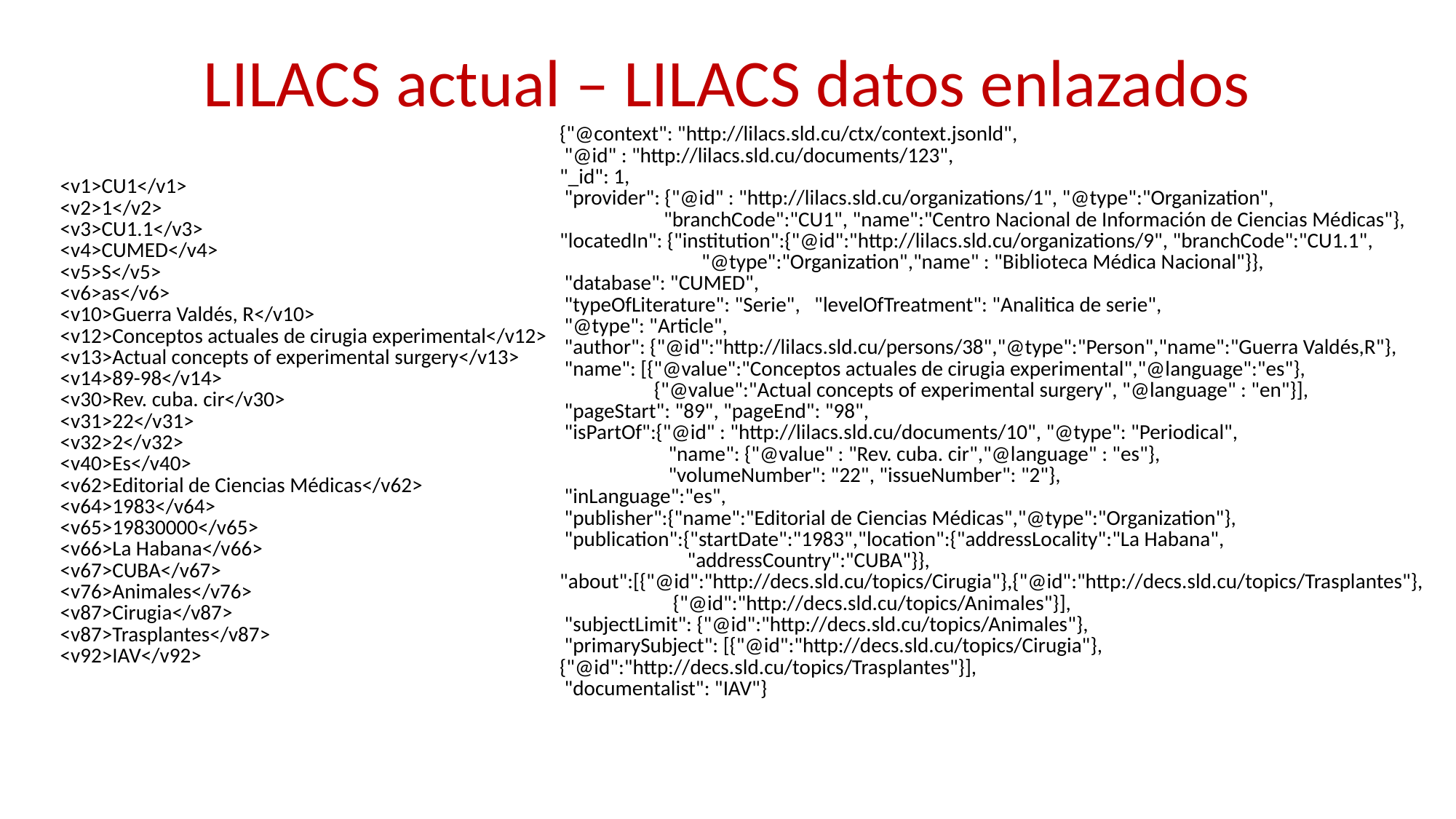

# LILACS actual – LILACS datos enlazados
| {"@context": "http://lilacs.sld.cu/ctx/context.jsonld", "@id" : "http://lilacs.sld.cu/documents/123", "\_id": 1, "provider": {"@id" : "http://lilacs.sld.cu/organizations/1", "@type":"Organization", "branchCode":"CU1", "name":"Centro Nacional de Información de Ciencias Médicas"}, "locatedIn": {"institution":{"@id":"http://lilacs.sld.cu/organizations/9", "branchCode":"CU1.1", "@type":"Organization","name" : "Biblioteca Médica Nacional"}}, "database": "CUMED", "typeOfLiterature": "Serie", "levelOfTreatment": "Analitica de serie", "@type": "Article", "author": {"@id":"http://lilacs.sld.cu/persons/38","@type":"Person","name":"Guerra Valdés,R"}, "name": [{"@value":"Conceptos actuales de cirugia experimental","@language":"es"}, {"@value":"Actual concepts of experimental surgery", "@language" : "en"}], "pageStart": "89", "pageEnd": "98", "isPartOf":{"@id" : "http://lilacs.sld.cu/documents/10", "@type": "Periodical", "name": {"@value" : "Rev. cuba. cir","@language" : "es"}, "volumeNumber": "22", "issueNumber": "2"}, "inLanguage":"es", "publisher":{"name":"Editorial de Ciencias Médicas","@type":"Organization"}, "publication":{"startDate":"1983","location":{"addressLocality":"La Habana", "addressCountry":"CUBA"}}, "about":[{"@id":"http://decs.sld.cu/topics/Cirugia"},{"@id":"http://decs.sld.cu/topics/Trasplantes"}, {"@id":"http://decs.sld.cu/topics/Animales"}], "subjectLimit": {"@id":"http://decs.sld.cu/topics/Animales"}, "primarySubject": [{"@id":"http://decs.sld.cu/topics/Cirugia"}, {"@id":"http://decs.sld.cu/topics/Trasplantes"}], "documentalist": "IAV"} |
| --- |
| <v1>CU1</v1> <v2>1</v2> <v3>CU1.1</v3> <v4>CUMED</v4> <v5>S</v5> <v6>as</v6> <v10>Guerra Valdés, R</v10> <v12>Conceptos actuales de cirugia experimental</v12> <v13>Actual concepts of experimental surgery</v13> <v14>89-98</v14> <v30>Rev. cuba. cir</v30> <v31>22</v31> <v32>2</v32> <v40>Es</v40> <v62>Editorial de Ciencias Médicas</v62> <v64>1983</v64> <v65>19830000</v65> <v66>La Habana</v66> <v67>CUBA</v67> <v76>Animales</v76> <v87>Cirugia</v87> <v87>Trasplantes</v87> <v92>IAV</v92> |
| --- |